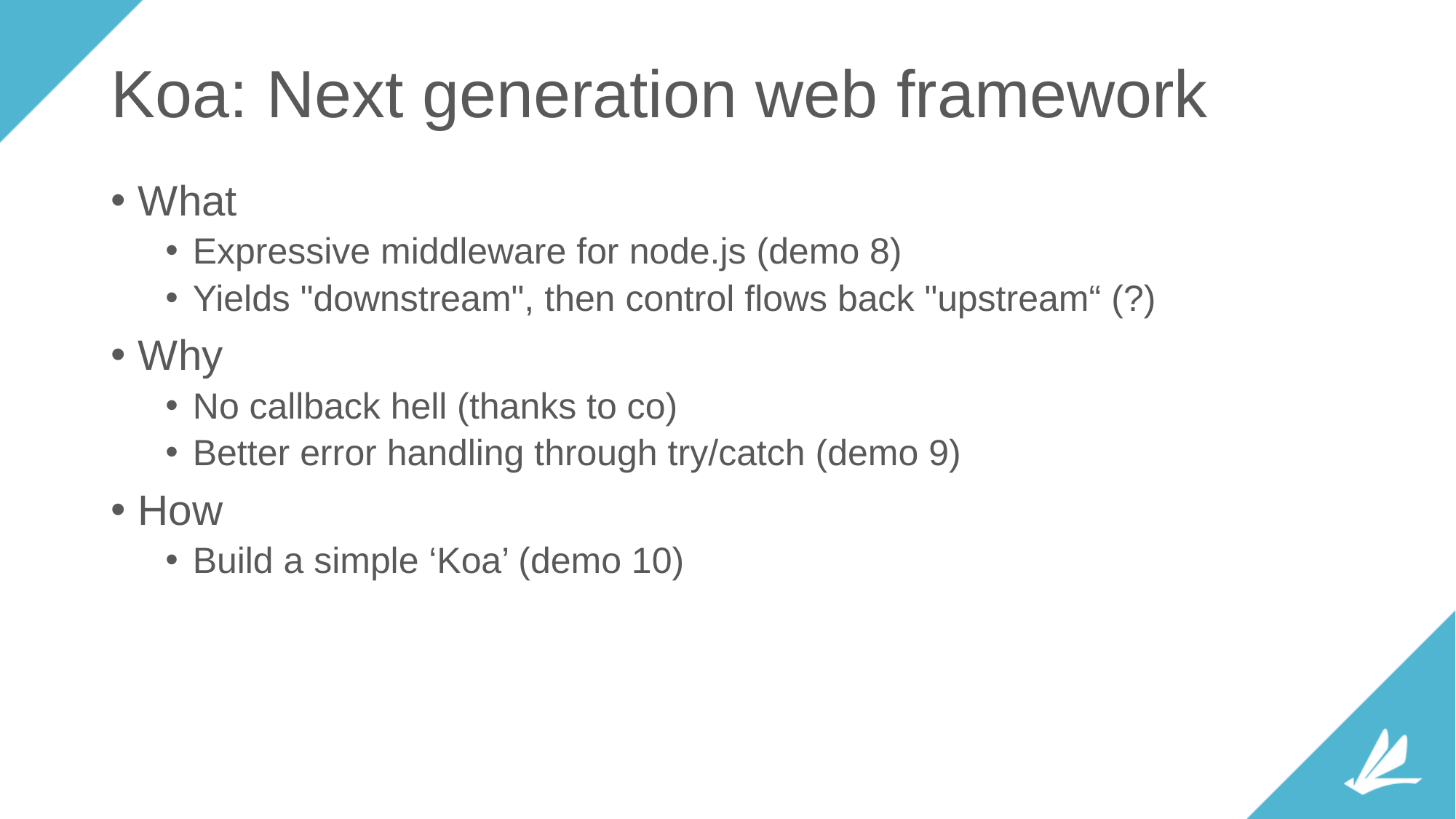

# Koa: Next generation web framework
What
Expressive middleware for node.js (demo 8)
Yields "downstream", then control flows back "upstream“ (?)
Why
No callback hell (thanks to co)
Better error handling through try/catch (demo 9)
How
Build a simple ‘Koa’ (demo 10)